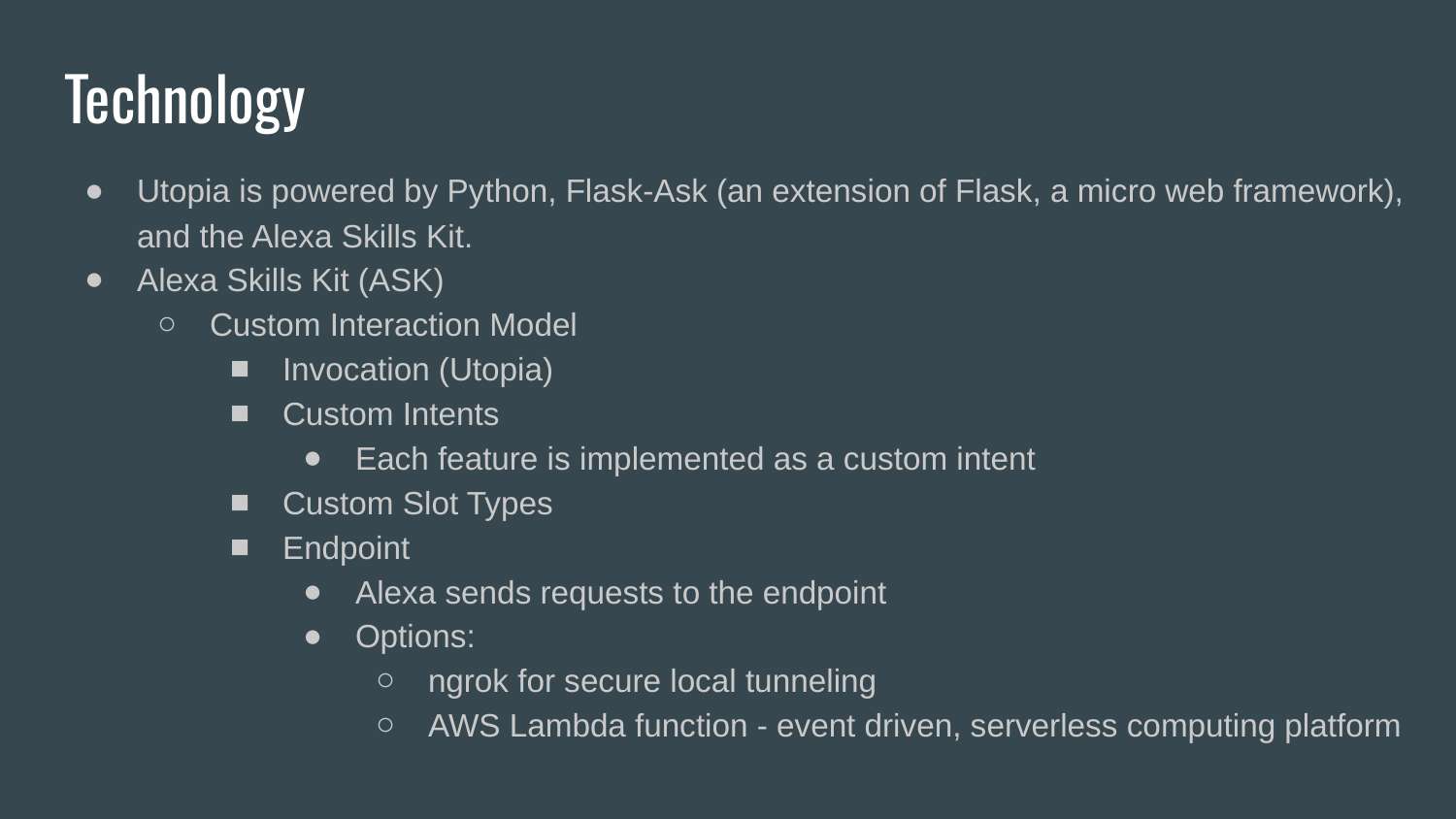

# Technology
Utopia is powered by Python, Flask-Ask (an extension of Flask, a micro web framework), and the Alexa Skills Kit.
Alexa Skills Kit (ASK)
Custom Interaction Model
Invocation (Utopia)
Custom Intents
Each feature is implemented as a custom intent
Custom Slot Types
Endpoint
Alexa sends requests to the endpoint
Options:
ngrok for secure local tunneling
AWS Lambda function - event driven, serverless computing platform